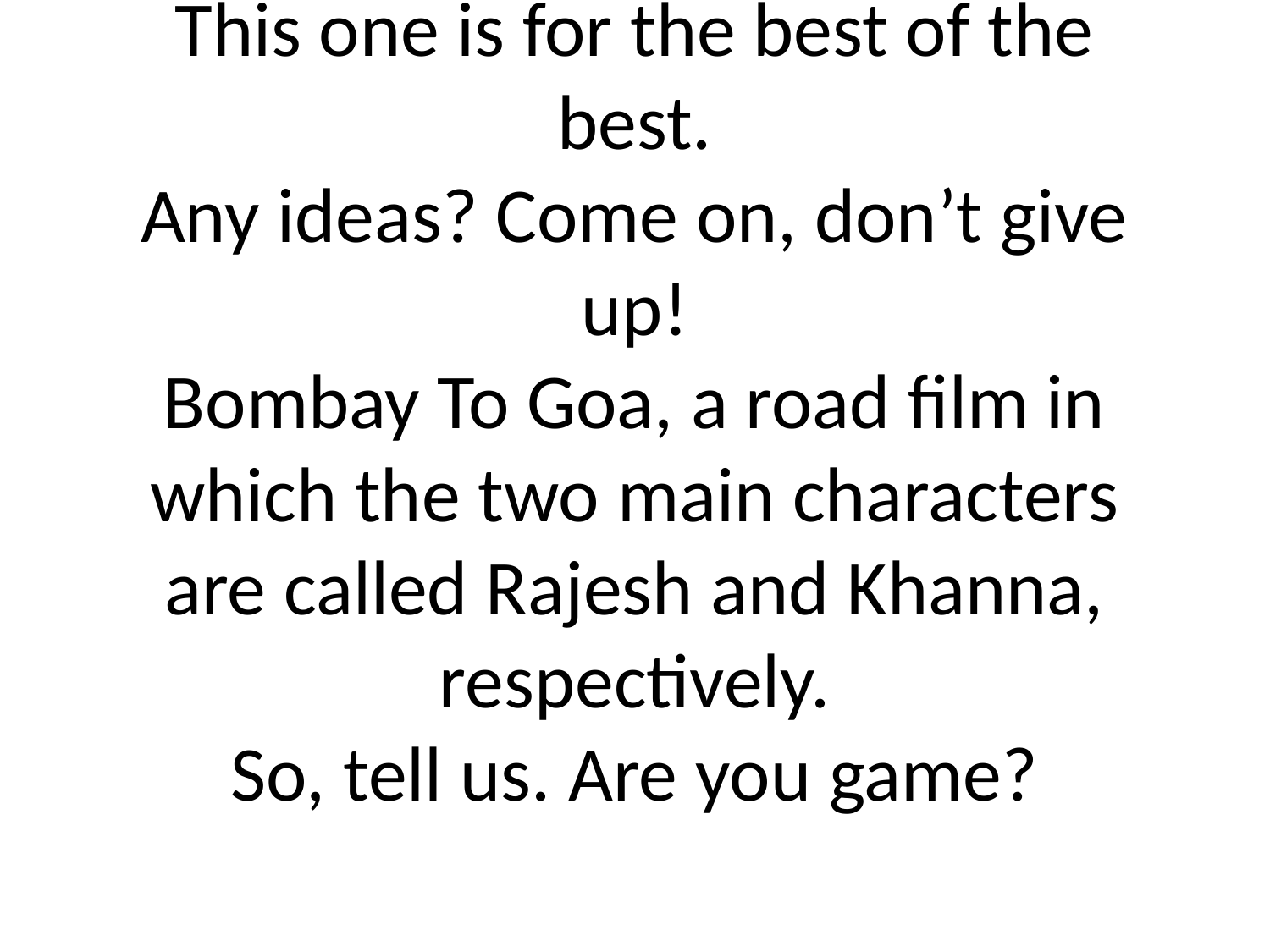

# This one is for the best of the best.
Any ideas? Come on, don’t give up!
Bombay To Goa, a road film in which the two main characters are called Rajesh and Khanna, respectively.
So, tell us. Are you game?